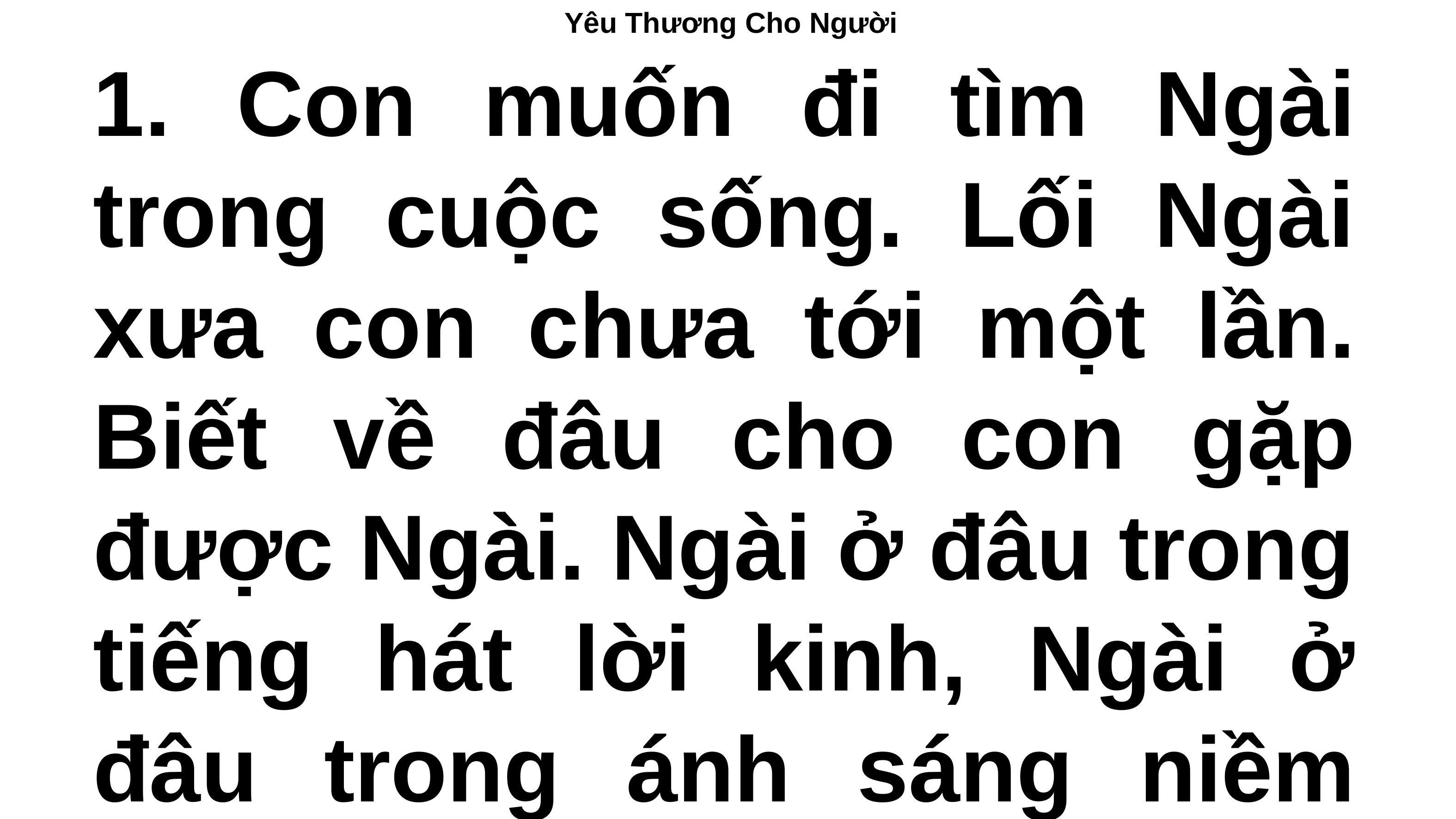

Yêu Thương Cho Người
1. Con muốn đi tìm Ngài trong cuộc sống. Lối Ngài xưa con chưa tới một lần. Biết về đâu cho con gặp được Ngài. Ngài ở đâu trong tiếng hát lời kinh, Ngài ở đâu trong ánh sáng niềm tin.